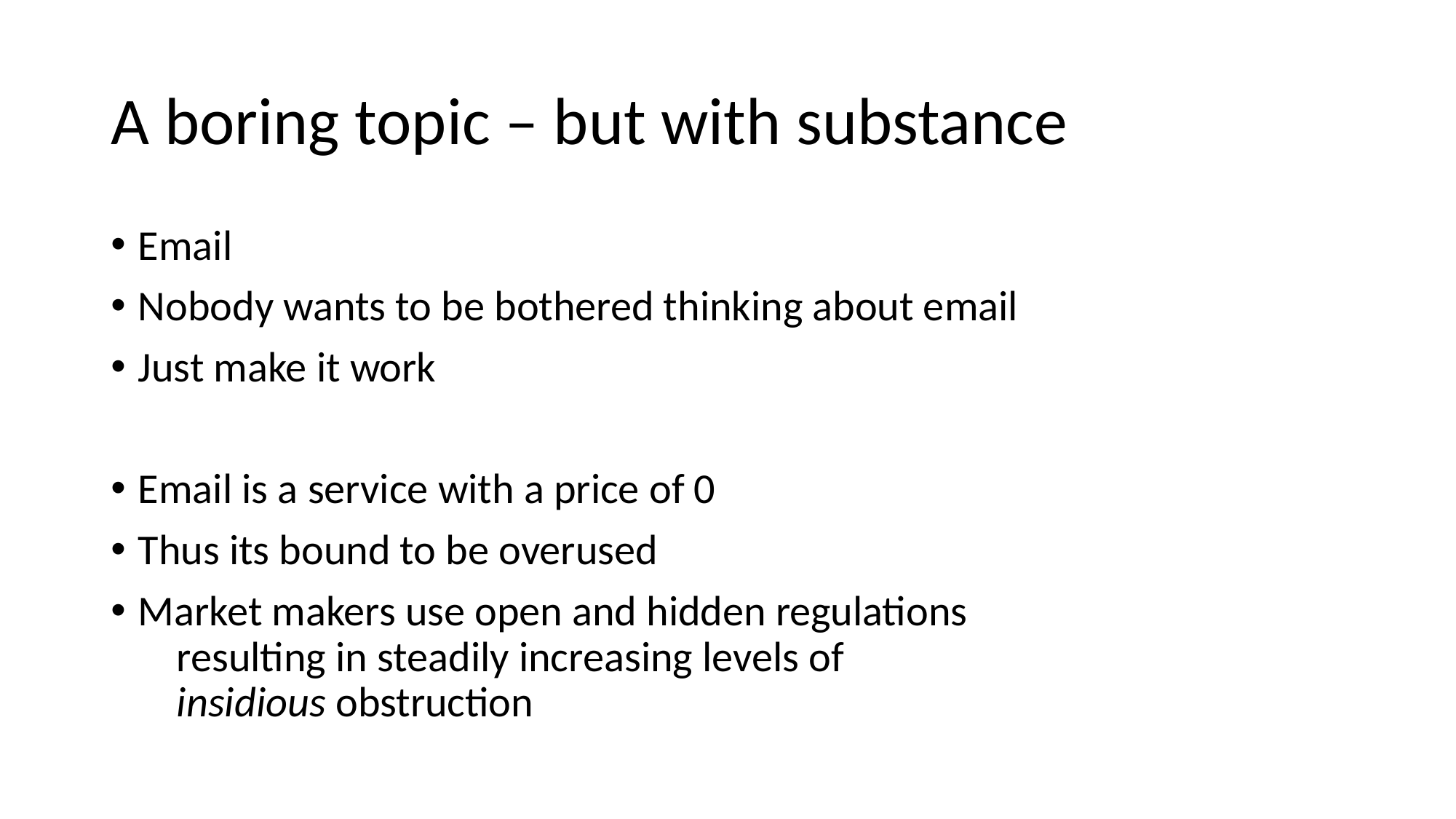

# A boring topic – but with substance
Email
Nobody wants to be bothered thinking about email
Just make it work

Email is a service with a price of 0
Thus its bound to be overused
Market makers use open and hidden regulations
    resulting in steadily increasing levels of
    insidious obstruction